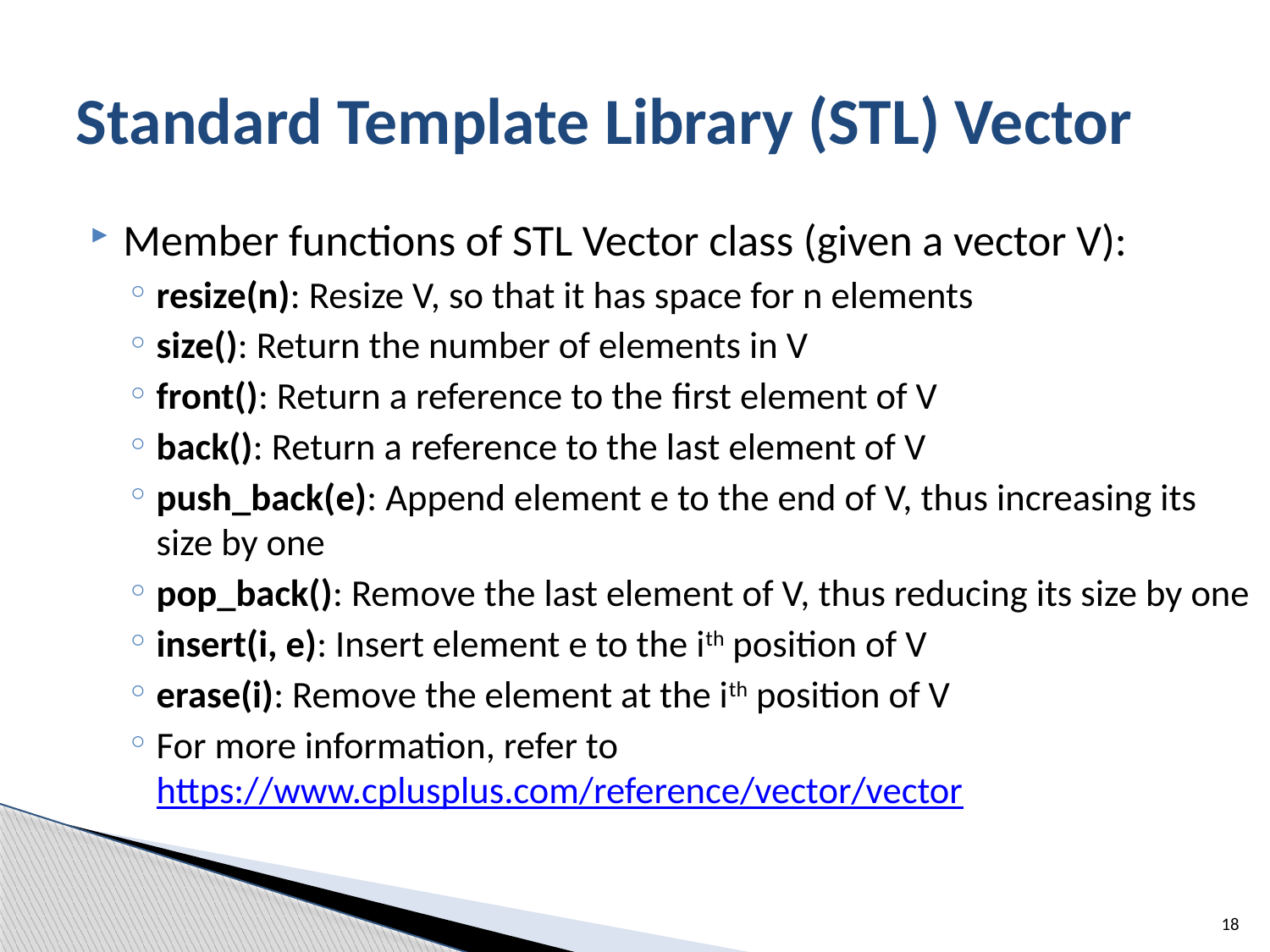

# Standard Template Library (STL) Vector
Member functions of STL Vector class (given a vector V):
resize(n): Resize V, so that it has space for n elements
size(): Return the number of elements in V
front(): Return a reference to the ﬁrst element of V
back(): Return a reference to the last element of V
push_back(e): Append element e to the end of V, thus increasing its size by one
pop_back(): Remove the last element of V, thus reducing its size by one
insert(i, e): Insert element e to the ith position of V
erase(i): Remove the element at the ith position of V
For more information, refer to https://www.cplusplus.com/reference/vector/vector

18